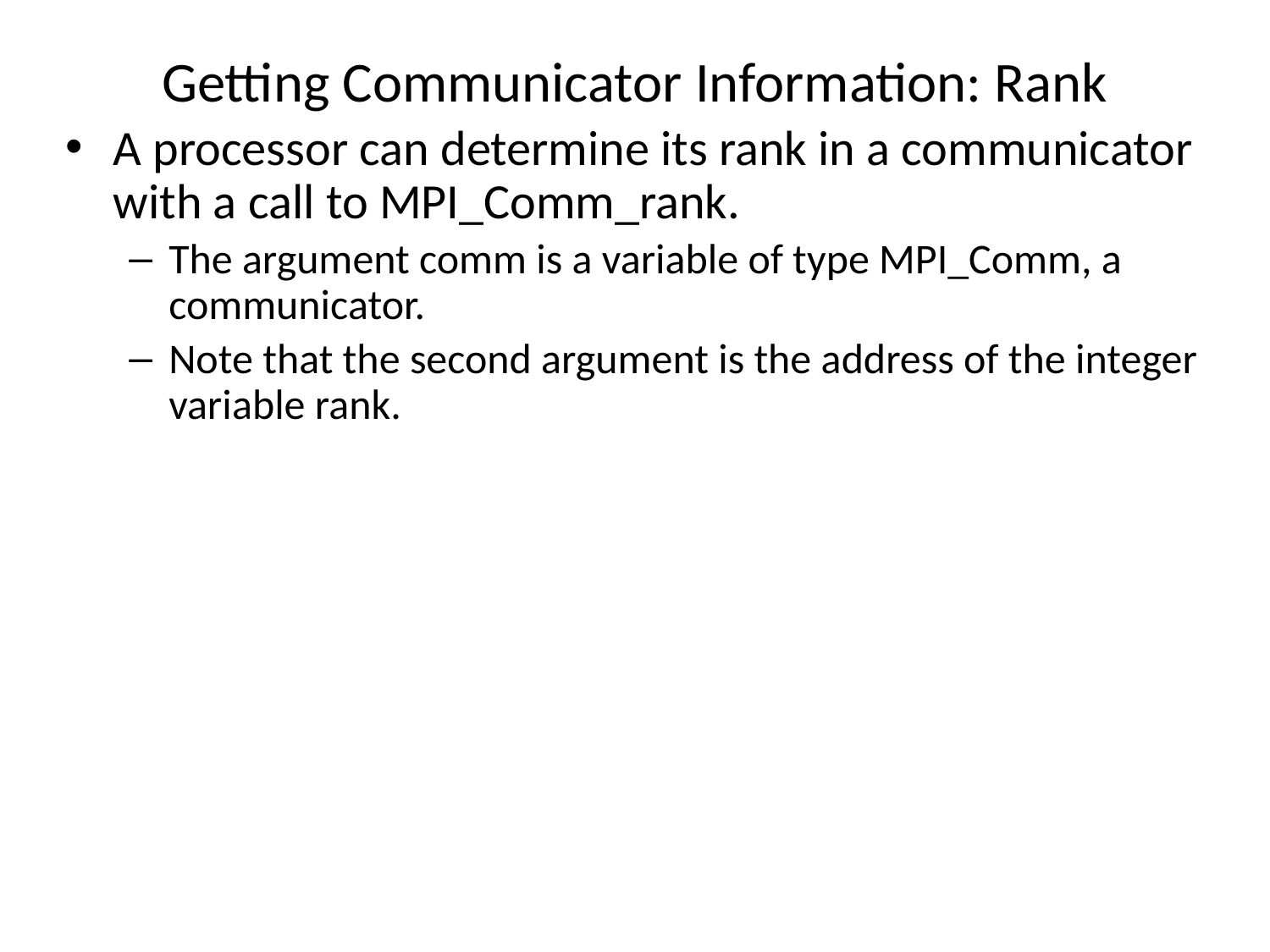

# Getting Communicator Information: Rank
A processor can determine its rank in a communicator with a call to MPI_Comm_rank.
The argument comm is a variable of type MPI_Comm, a communicator.
Note that the second argument is the address of the integer variable rank.